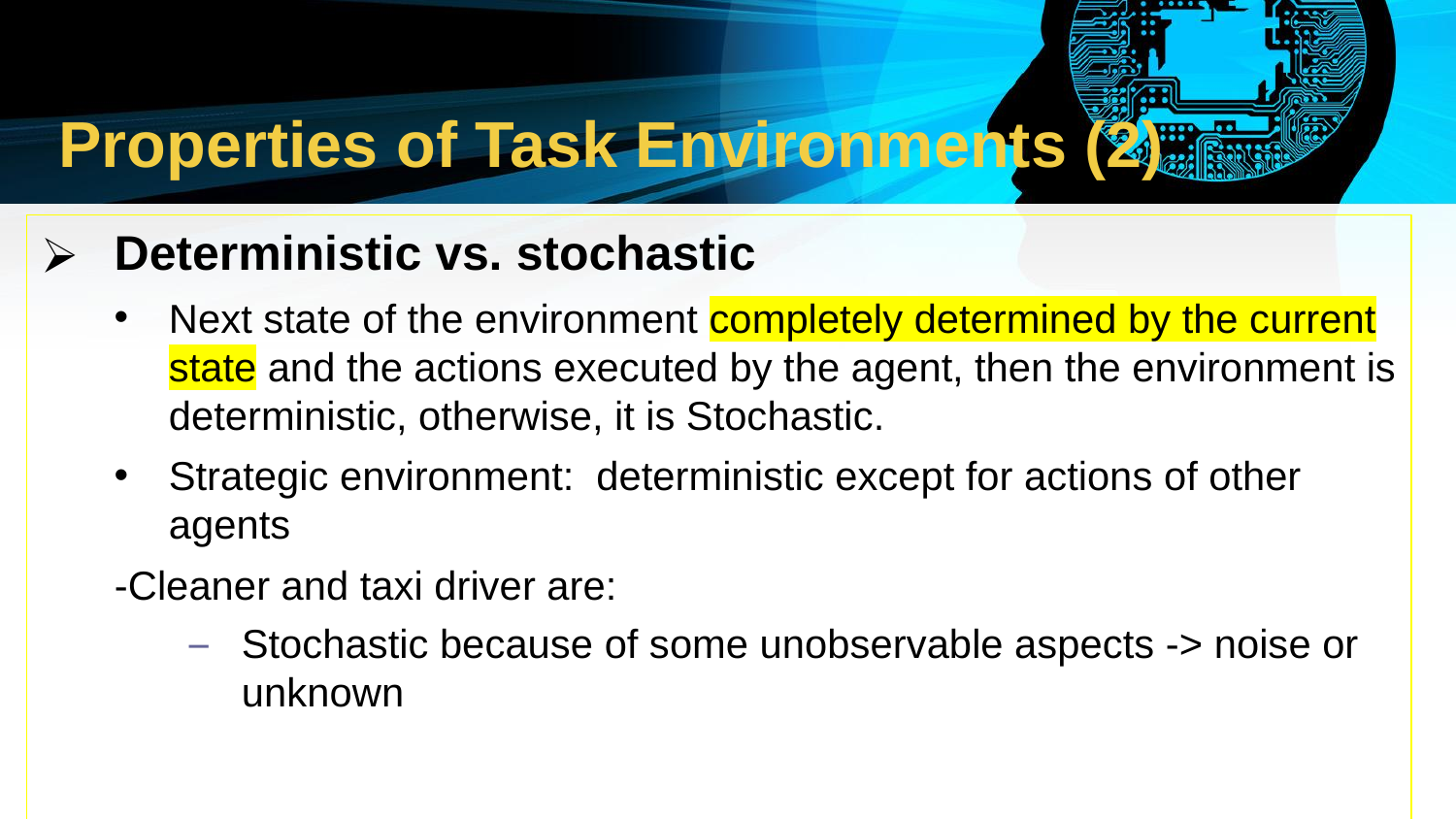

# Properties of Task Environments (2)

Deterministic vs. stochastic
Next state of the environment completely determined by the current state and the actions executed by the agent, then the environment is deterministic, otherwise, it is Stochastic.
Strategic environment:  deterministic except for actions of other agents
-Cleaner and taxi driver are:
Stochastic because of some unobservable aspects -> noise or unknown